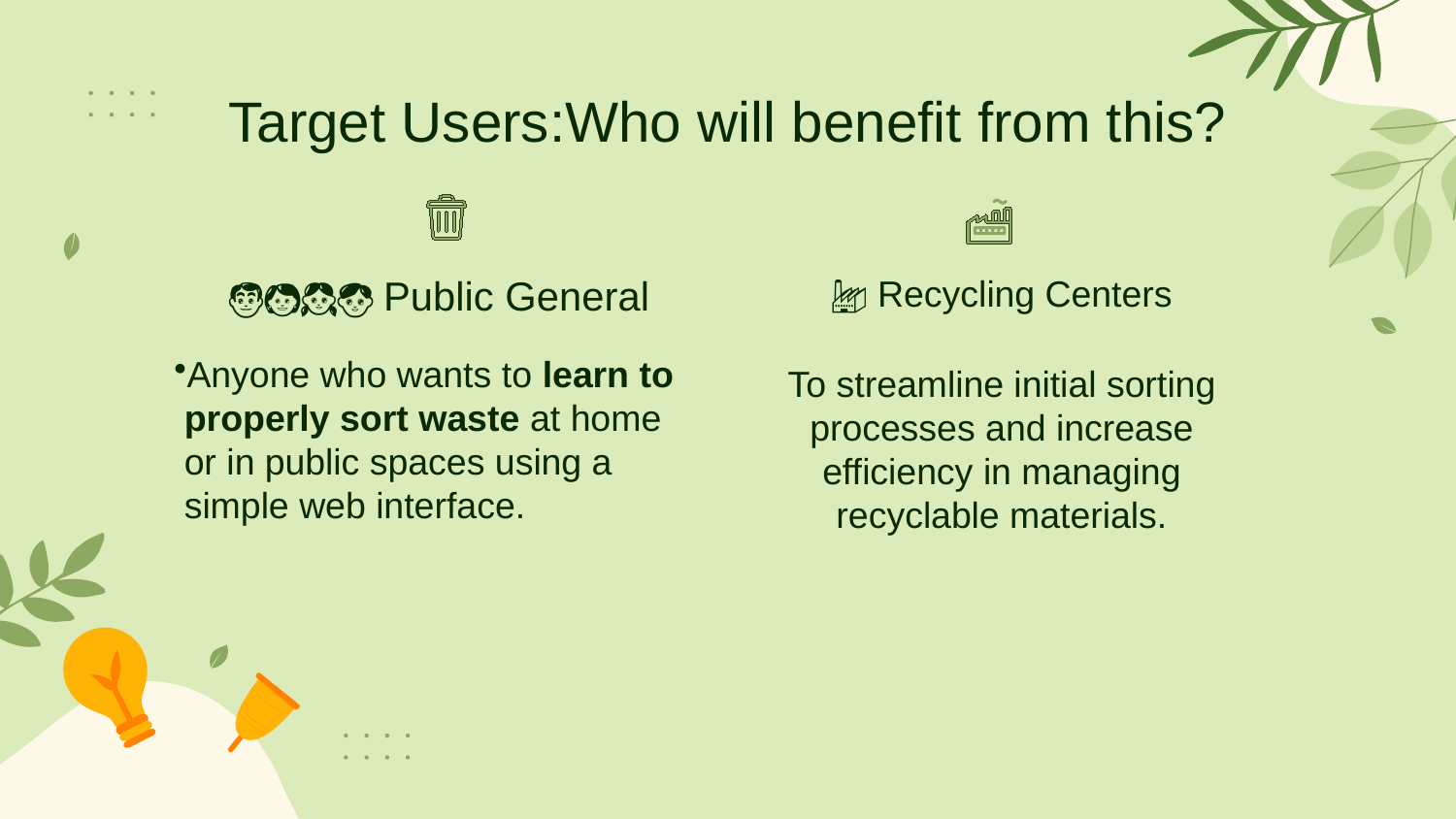

# Target Users:Who will benefit from this?

🏭 Recycling Centers
👨‍👩‍👧‍👦 Public General
Anyone who wants to learn to
 properly sort waste at home
 or in public spaces using a
 simple web interface.

To streamline initial sorting processes and increase efficiency in managing recyclable materials.